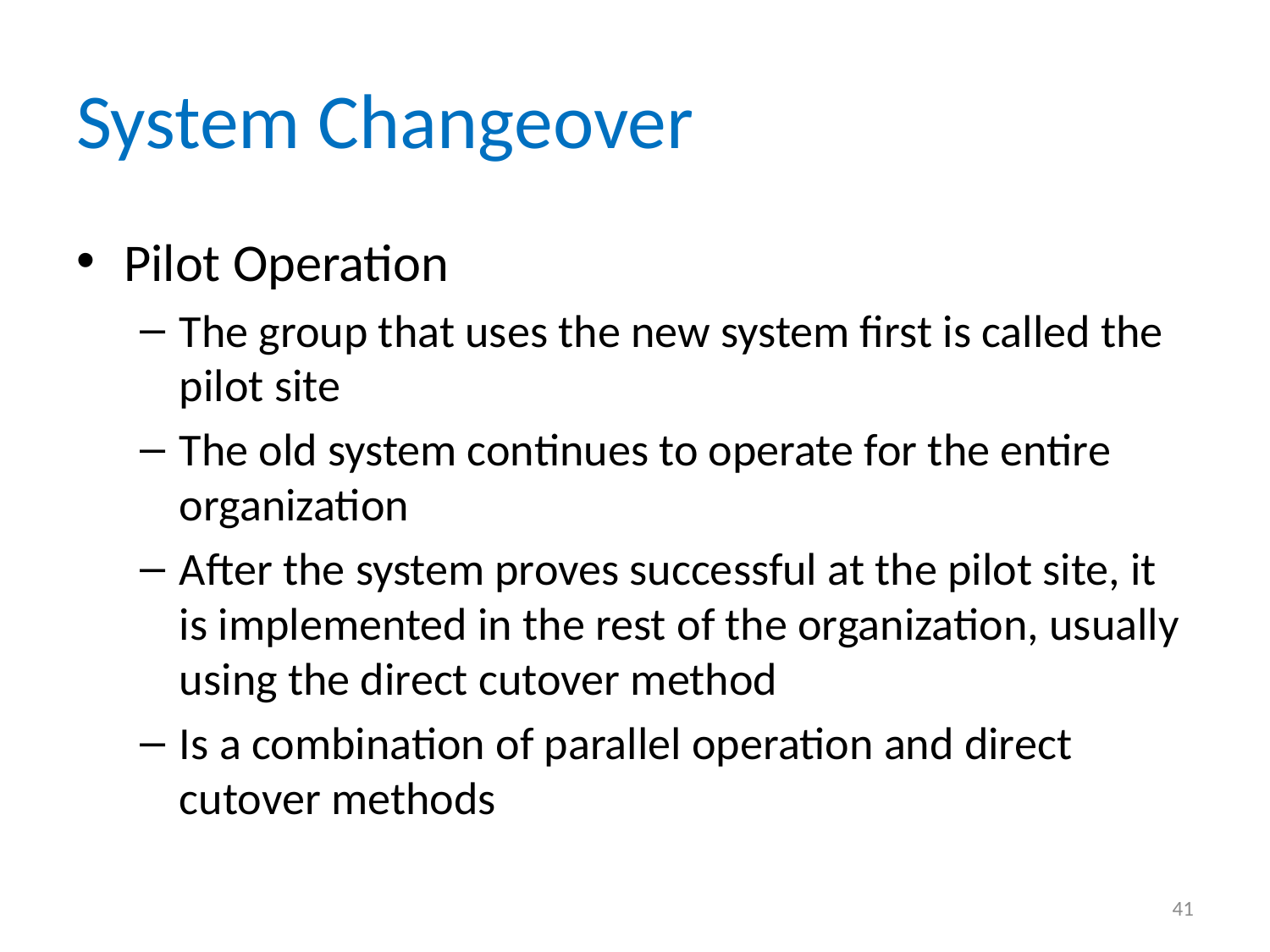

# System Changeover
Pilot Operation
The group that uses the new system first is called the pilot site
The old system continues to operate for the entire organization
After the system proves successful at the pilot site, it is implemented in the rest of the organization, usually using the direct cutover method
Is a combination of parallel operation and direct cutover methods
41